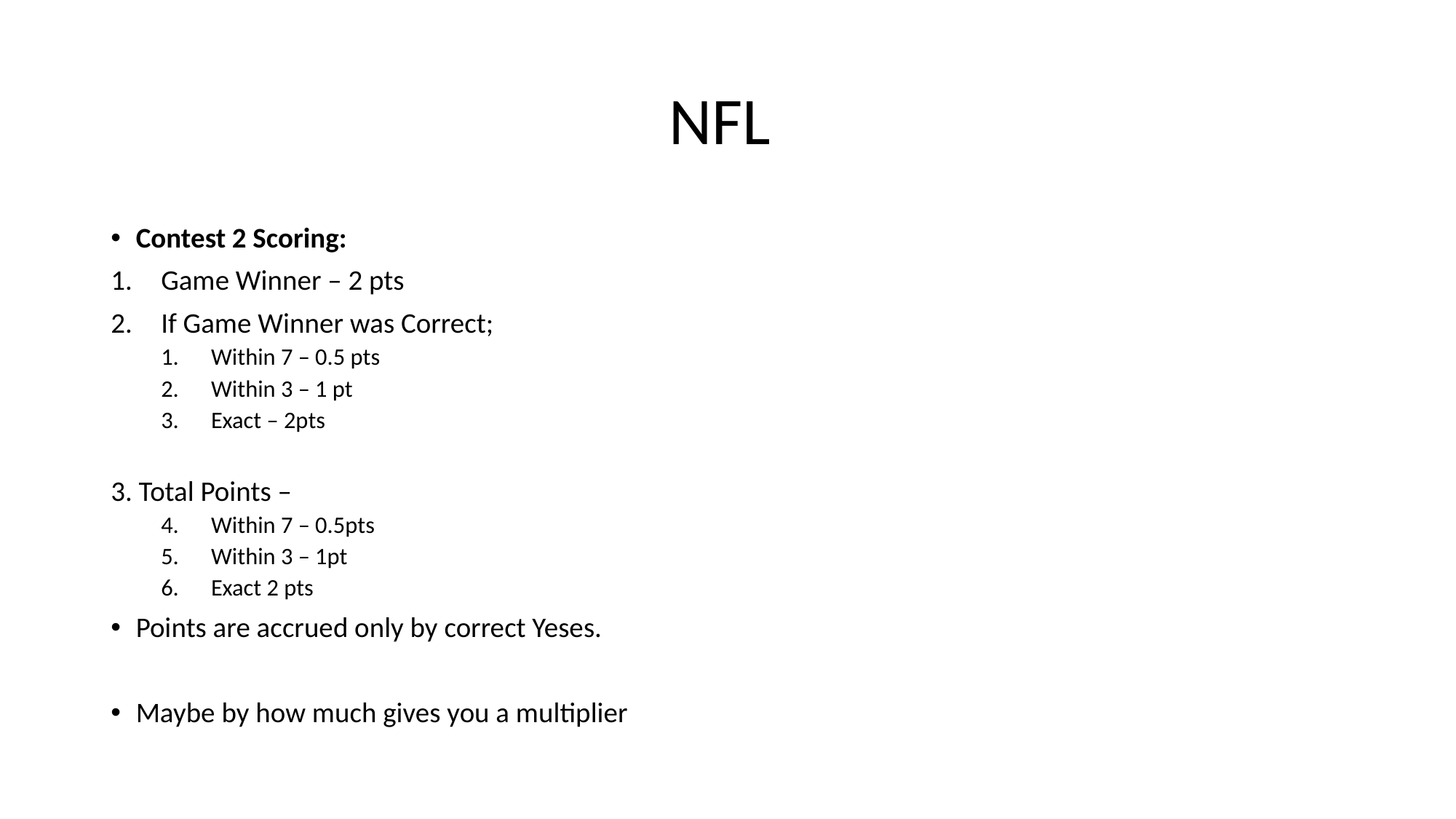

# NFL
Contest 2 Scoring:
Game Winner – 2 pts
If Game Winner was Correct;
Within 7 – 0.5 pts
Within 3 – 1 pt
Exact – 2pts

3. Total Points –
Within 7 – 0.5pts
Within 3 – 1pt
Exact 2 pts
Points are accrued only by correct Yeses.

Maybe by how much gives you a multiplier